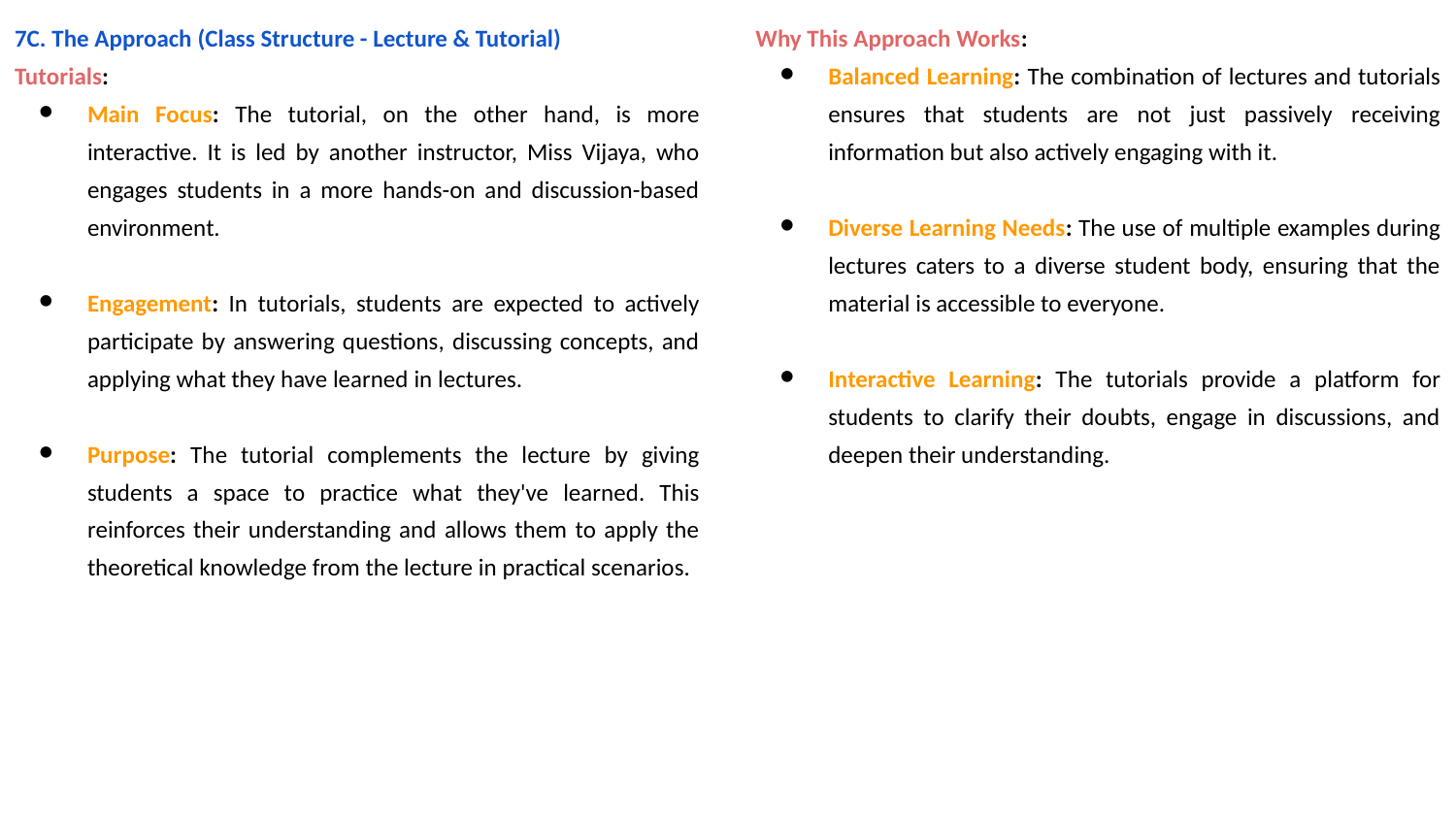

Why This Approach Works:
Balanced Learning: The combination of lectures and tutorials ensures that students are not just passively receiving information but also actively engaging with it.

Diverse Learning Needs: The use of multiple examples during lectures caters to a diverse student body, ensuring that the material is accessible to everyone.

Interactive Learning: The tutorials provide a platform for students to clarify their doubts, engage in discussions, and deepen their understanding.
7C. The Approach (Class Structure - Lecture & Tutorial)
Tutorials:
Main Focus: The tutorial, on the other hand, is more interactive. It is led by another instructor, Miss Vijaya, who engages students in a more hands-on and discussion-based environment.

Engagement: In tutorials, students are expected to actively participate by answering questions, discussing concepts, and applying what they have learned in lectures.

Purpose: The tutorial complements the lecture by giving students a space to practice what they've learned. This reinforces their understanding and allows them to apply the theoretical knowledge from the lecture in practical scenarios.